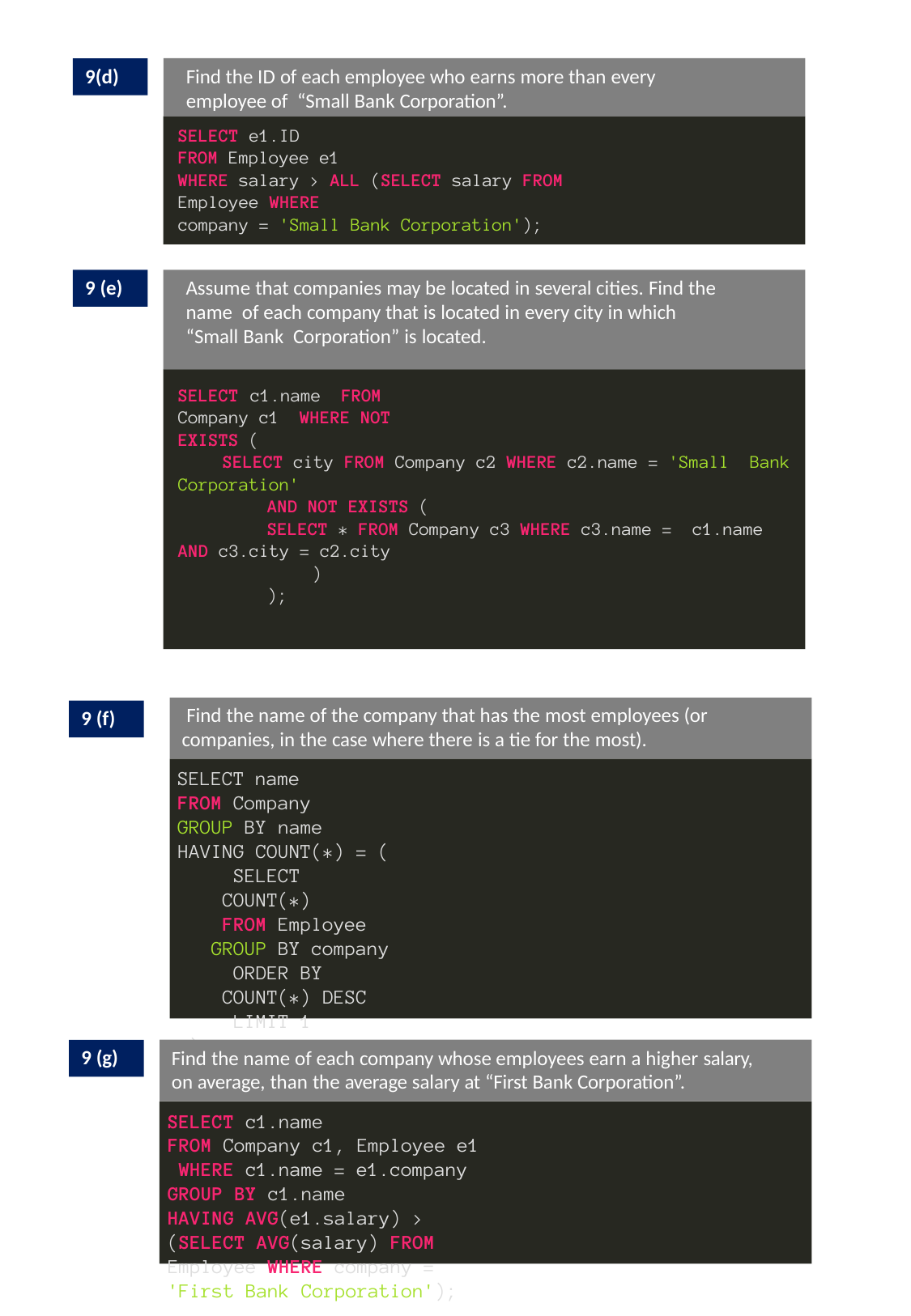

9(d)
Find the ID of each employee who earns more than every employee of  “Small Bank Corporation”.

SELECT e1.ID
FROM Employee e1
WHERE salary > ALL (SELECT salary FROM Employee WHERE
company = 'Small Bank Corporation');

9 (e)
Assume that companies may be located in several cities. Find the name  of each company that is located in every city in which “Small Bank  Corporation” is located.

SELECT c1.name  FROM Company c1  WHERE NOT EXISTS (
SELECT city FROM Company c2 WHERE c2.name = 'Small  Bank Corporation'
AND NOT EXISTS (
SELECT * FROM Company c3 WHERE c3.name =  c1.name AND c3.city = c2.city
)
);

Find the name of the company that has the most employees (or
companies, in the case where there is a tie for the most).
9 (f)

SELECT name  FROM Company  GROUP BY name
HAVING COUNT(*) = (  SELECT COUNT(*)
FROM Employee  GROUP BY company
ORDER BY COUNT(*) DESC
LIMIT 1
);

9 (g)
Find the name of each company whose employees earn a higher salary,  on average, than the average salary at “First Bank Corporation”.

SELECT c1.name
FROM Company c1, Employee e1  WHERE c1.name = e1.company  GROUP BY c1.name
HAVING AVG(e1.salary) > (SELECT AVG(salary) FROM
Employee WHERE company = 'First Bank Corporation');